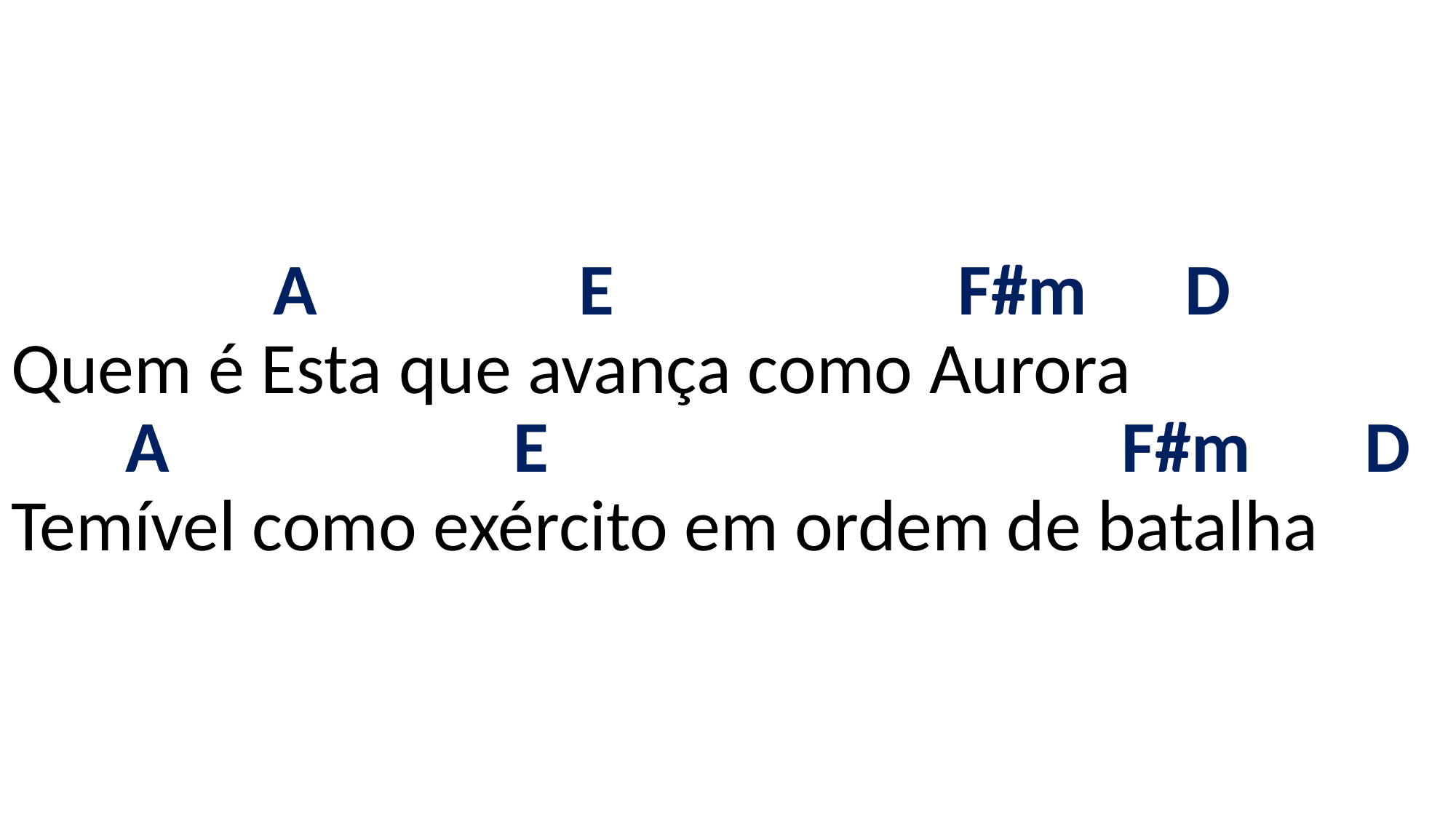

# A                E                     F#m      D Quem é Esta que avança como Aurora A                     E                                   F#m       D Temível como exército em ordem de batalha